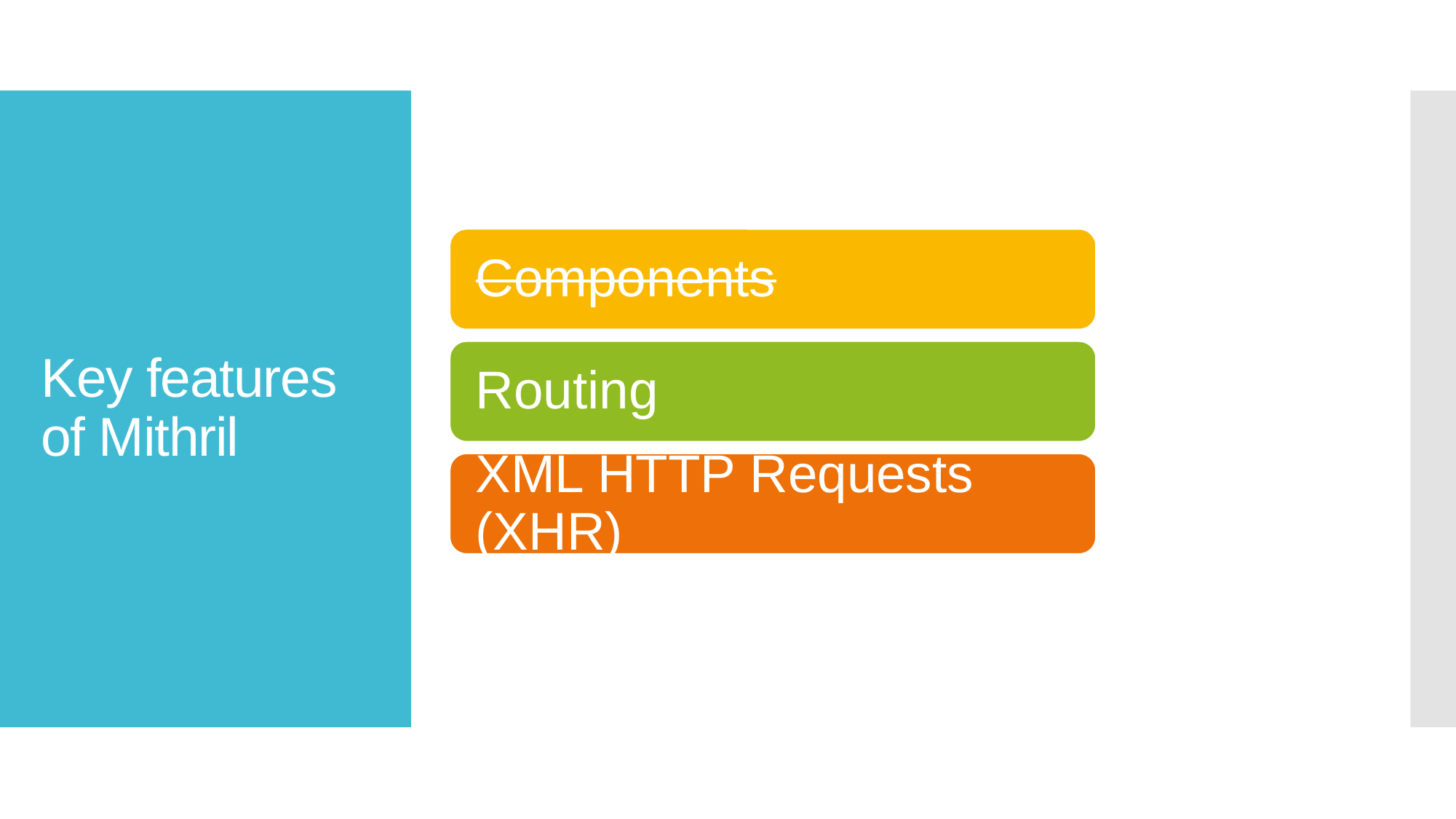

# Key features of Mithril
Components
Routing
XML HTTP Requests (XHR)